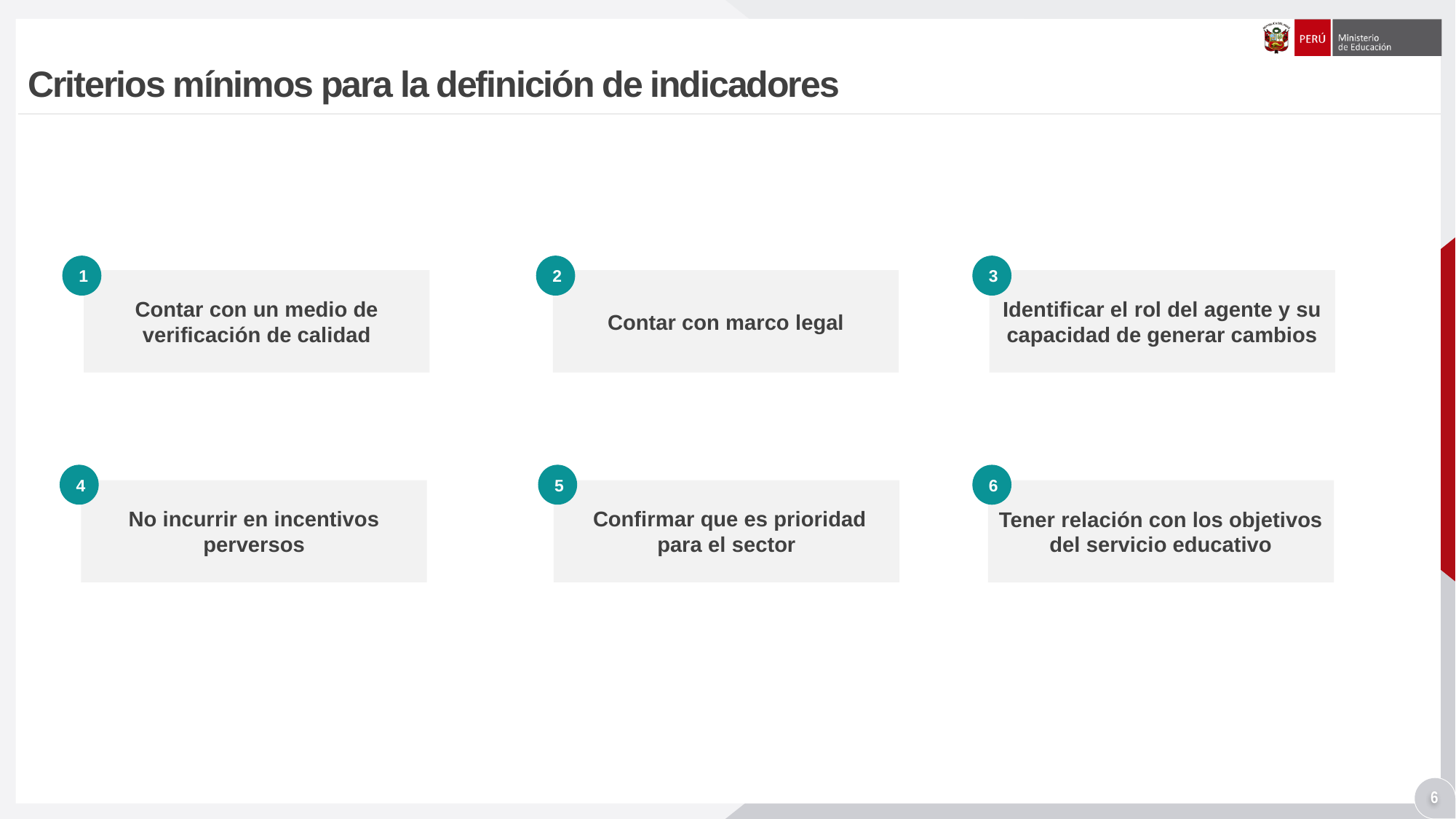

Criterios mínimos para la definición de indicadores
1
2
3
Contar con un medio de verificación de calidad
Contar con marco legal
Identificar el rol del agente y su capacidad de generar cambios
4
5
6
No incurrir en incentivos perversos
 Confirmar que es prioridad para el sector
Tener relación con los objetivos del servicio educativo
6